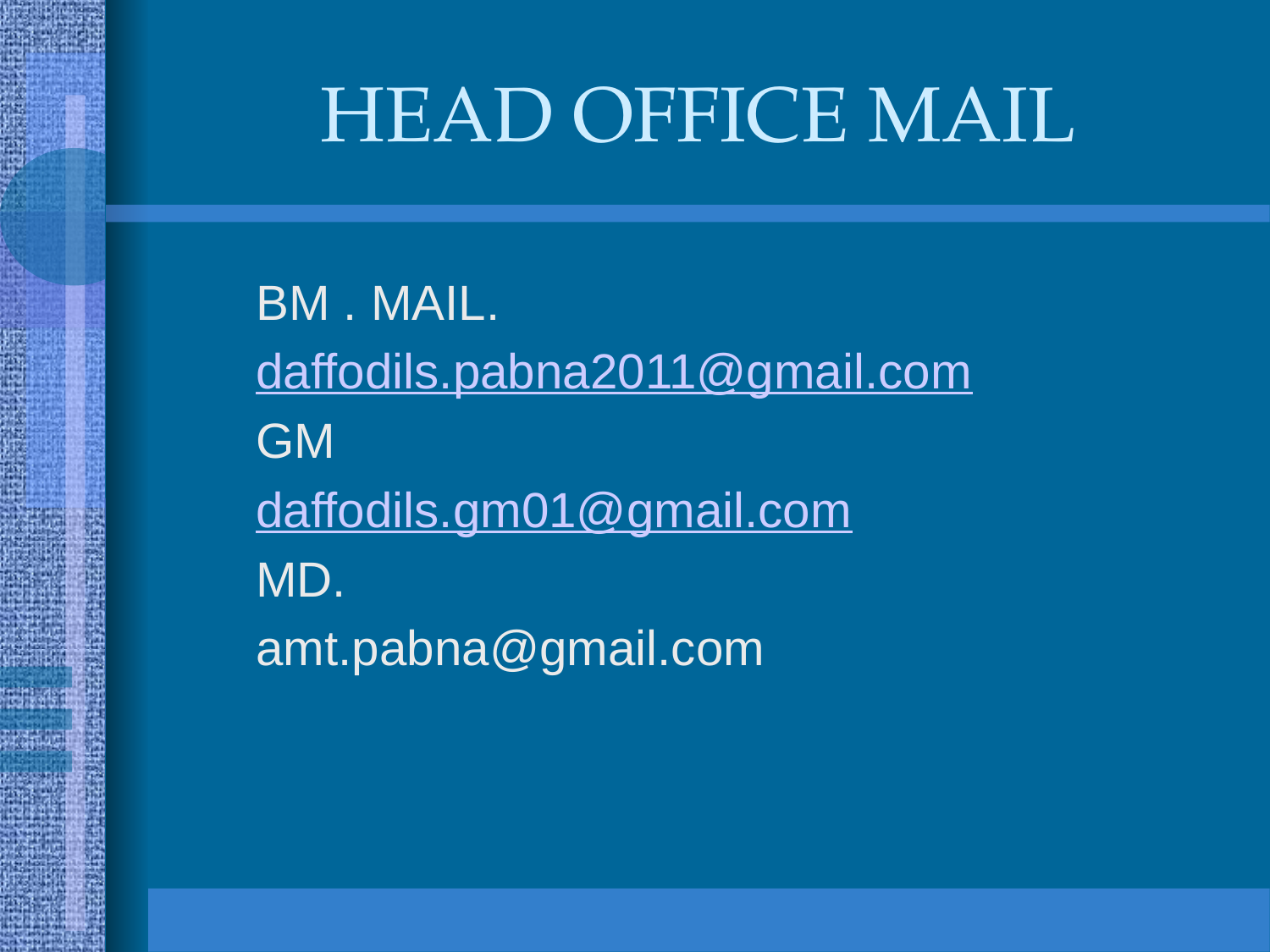

# HEAD OFFICE MAIL
BM . MAIL.
daffodils.pabna2011@gmail.com
GM
daffodils.gm01@gmail.com
MD.
amt.pabna@gmail.com